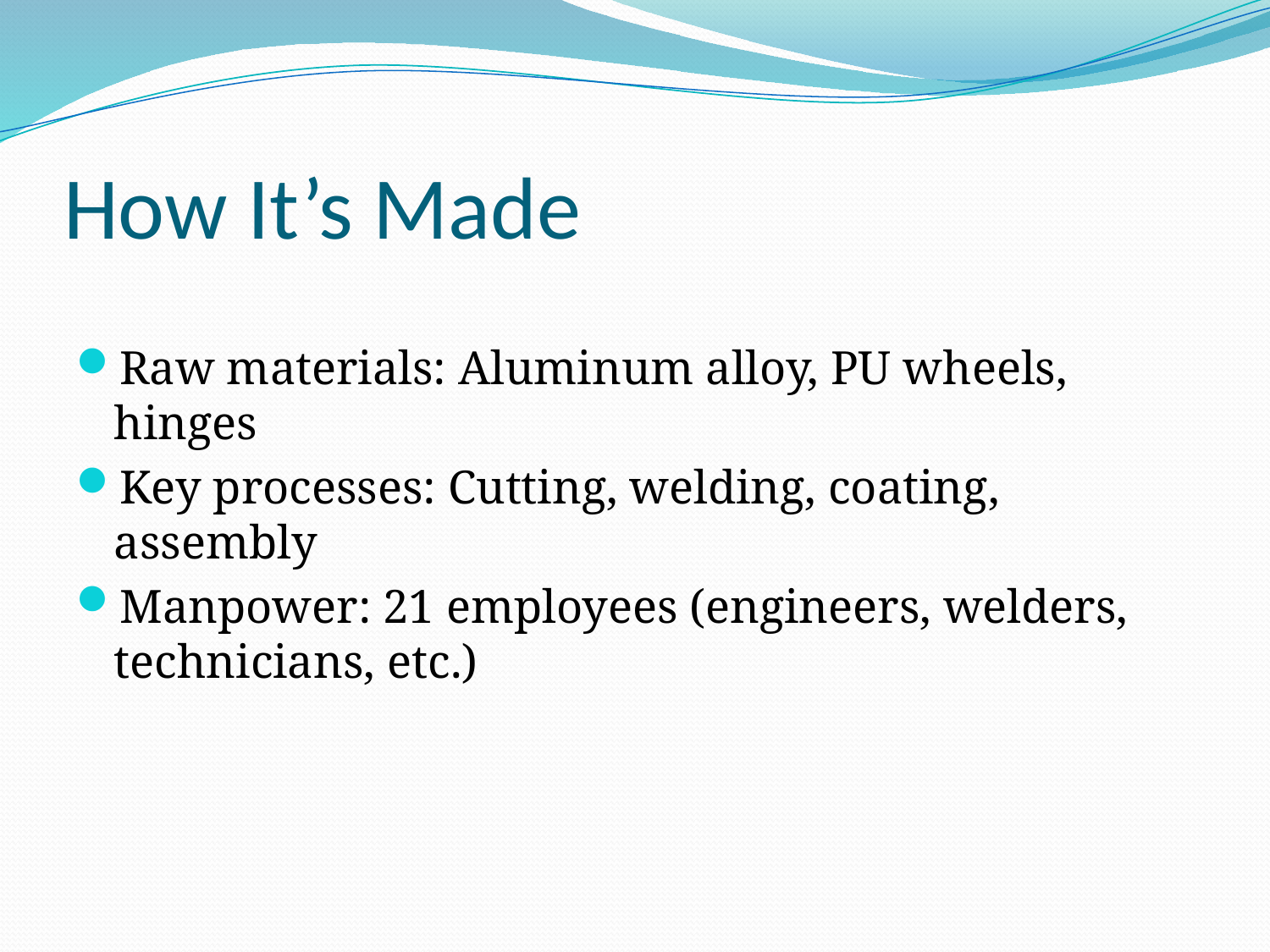

# How It’s Made

Raw materials: Aluminum alloy, PU wheels, hinges
Key processes: Cutting, welding, coating, assembly
Manpower: 21 employees (engineers, welders, technicians, etc.)